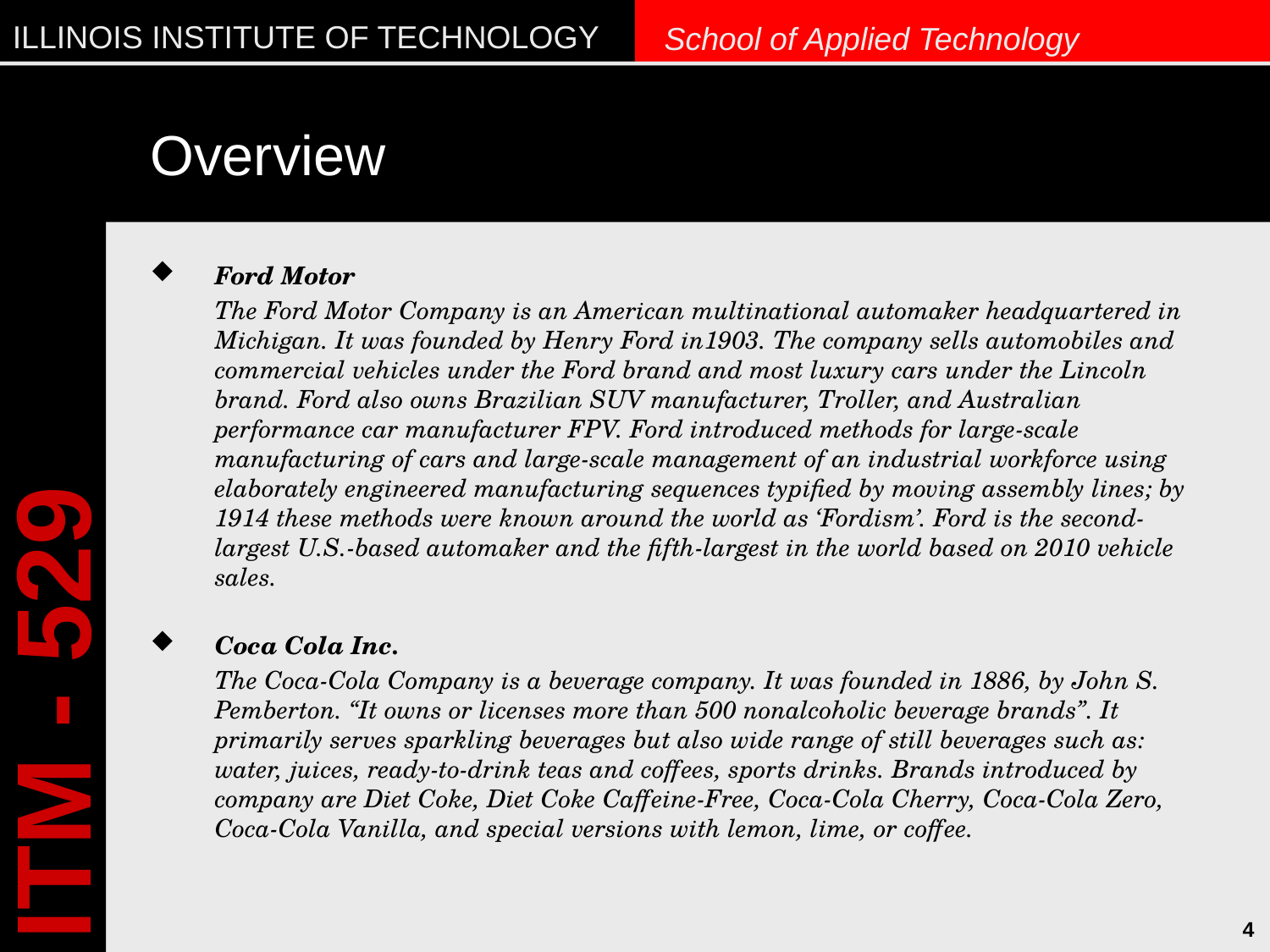

# Overview
Ford Motor
	The Ford Motor Company is an American multinational automaker headquartered in Michigan. It was founded by Henry Ford in1903. The company sells automobiles and commercial vehicles under the Ford brand and most luxury cars under the Lincoln brand. Ford also owns Brazilian SUV manufacturer, Troller, and Australian performance car manufacturer FPV. Ford introduced methods for large-scale manufacturing of cars and large-scale management of an industrial workforce using elaborately engineered manufacturing sequences typified by moving assembly lines; by 1914 these methods were known around the world as ‘Fordism’. Ford is the second-largest U.S.-based automaker and the fifth-largest in the world based on 2010 vehicle sales.

Coca Cola Inc.
	The Coca-Cola Company is a beverage company. It was founded in 1886, by John S. Pemberton. “It owns or licenses more than 500 nonalcoholic beverage brands”. It primarily serves sparkling beverages but also wide range of still beverages such as: water, juices, ready-to-drink teas and coffees, sports drinks. Brands introduced by company are Diet Coke, Diet Coke Caffeine-Free, Coca-Cola Cherry, Coca-Cola Zero, Coca-Cola Vanilla, and special versions with lemon, lime, or coffee.

4